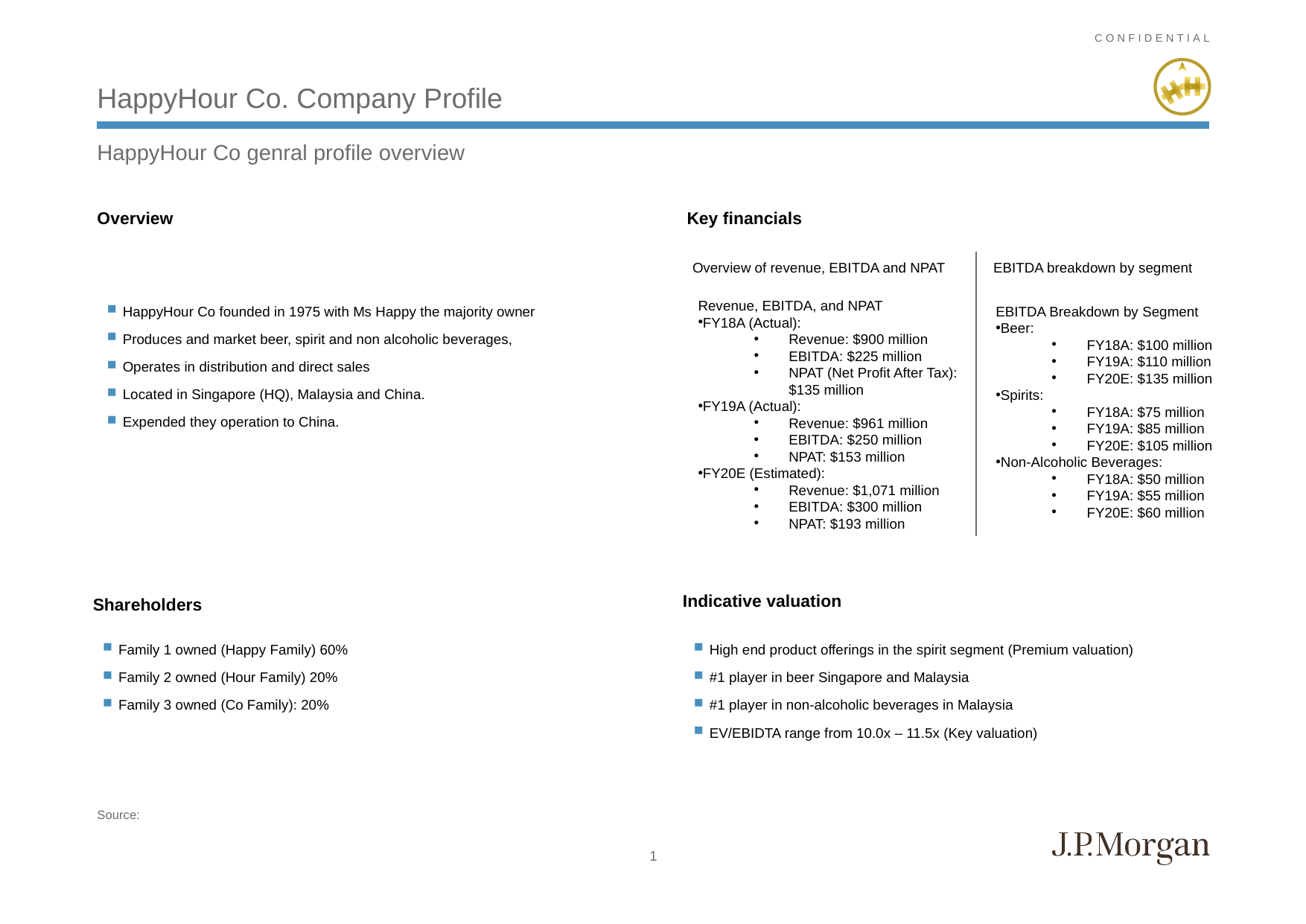

# HappyHour Co. Company Profile

HappyHour Co genral profile overview
Overview
Key financials
Overview of revenue, EBITDA and NPAT
EBITDA breakdown by segment
Revenue, EBITDA, and NPAT
FY18A (Actual):
Revenue: $900 million
EBITDA: $225 million
NPAT (Net Profit After Tax): $135 million
FY19A (Actual):
Revenue: $961 million
EBITDA: $250 million
NPAT: $153 million
FY20E (Estimated):
Revenue: $1,071 million
EBITDA: $300 million
NPAT: $193 million
EBITDA Breakdown by Segment
Beer:
FY18A: $100 million
FY19A: $110 million
FY20E: $135 million
Spirits:
FY18A: $75 million
FY19A: $85 million
FY20E: $105 million
Non-Alcoholic Beverages:
FY18A: $50 million
FY19A: $55 million
FY20E: $60 million

HappyHour Co founded in 1975 with Ms Happy the majority owner
Produces and market beer, spirit and non alcoholic beverages,
Operates in distribution and direct sales
Located in Singapore (HQ), Malaysia and China.
Expended they operation to China.
Indicative valuation
Shareholders
Family 1 owned (Happy Family) 60%
Family 2 owned (Hour Family) 20%
Family 3 owned (Co Family): 20%
High end product offerings in the spirit segment (Premium valuation)
#1 player in beer Singapore and Malaysia
#1 player in non-alcoholic beverages in Malaysia
EV/EBIDTA range from 10.0x – 11.5x (Key valuation)

Source:
1